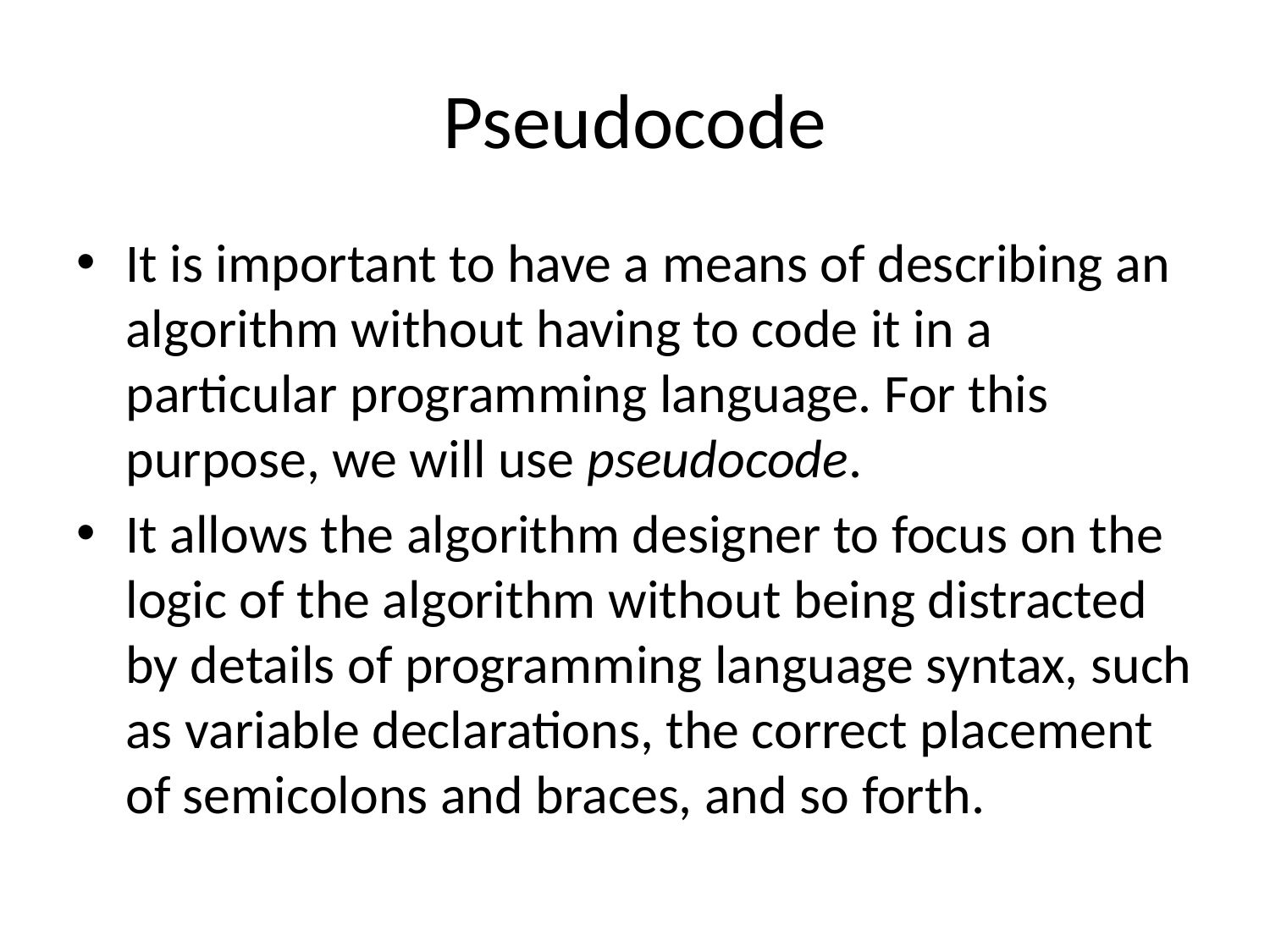

# Pseudocode
It is important to have a means of describing an algorithm without having to code it in a particular programming language. For this purpose, we will use pseudocode.
It allows the algorithm designer to focus on the logic of the algorithm without being distracted by details of programming language syntax, such as variable declarations, the correct placement of semicolons and braces, and so forth.